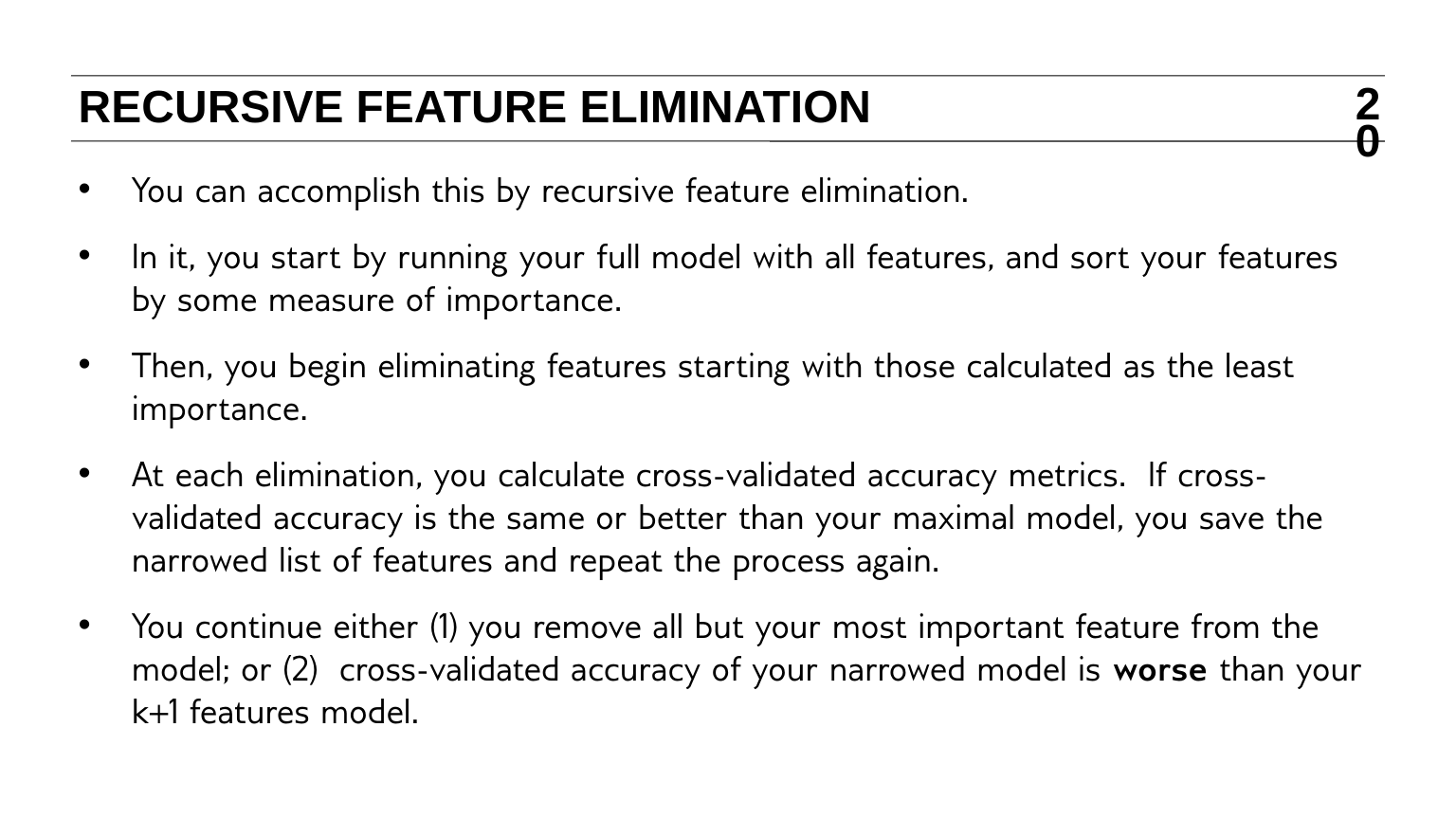

Recursive feature elimination
20
You can accomplish this by recursive feature elimination.

In it, you start by running your full model with all features, and sort your features by some measure of importance.

Then, you begin eliminating features starting with those calculated as the least importance.

At each elimination, you calculate cross-validated accuracy metrics.  If cross-validated accuracy is the same or better than your maximal model, you save the narrowed list of features and repeat the process again.

You continue either (1) you remove all but your most important feature from the model; or (2)  cross-validated accuracy of your narrowed model is worse than your k+1 features model.